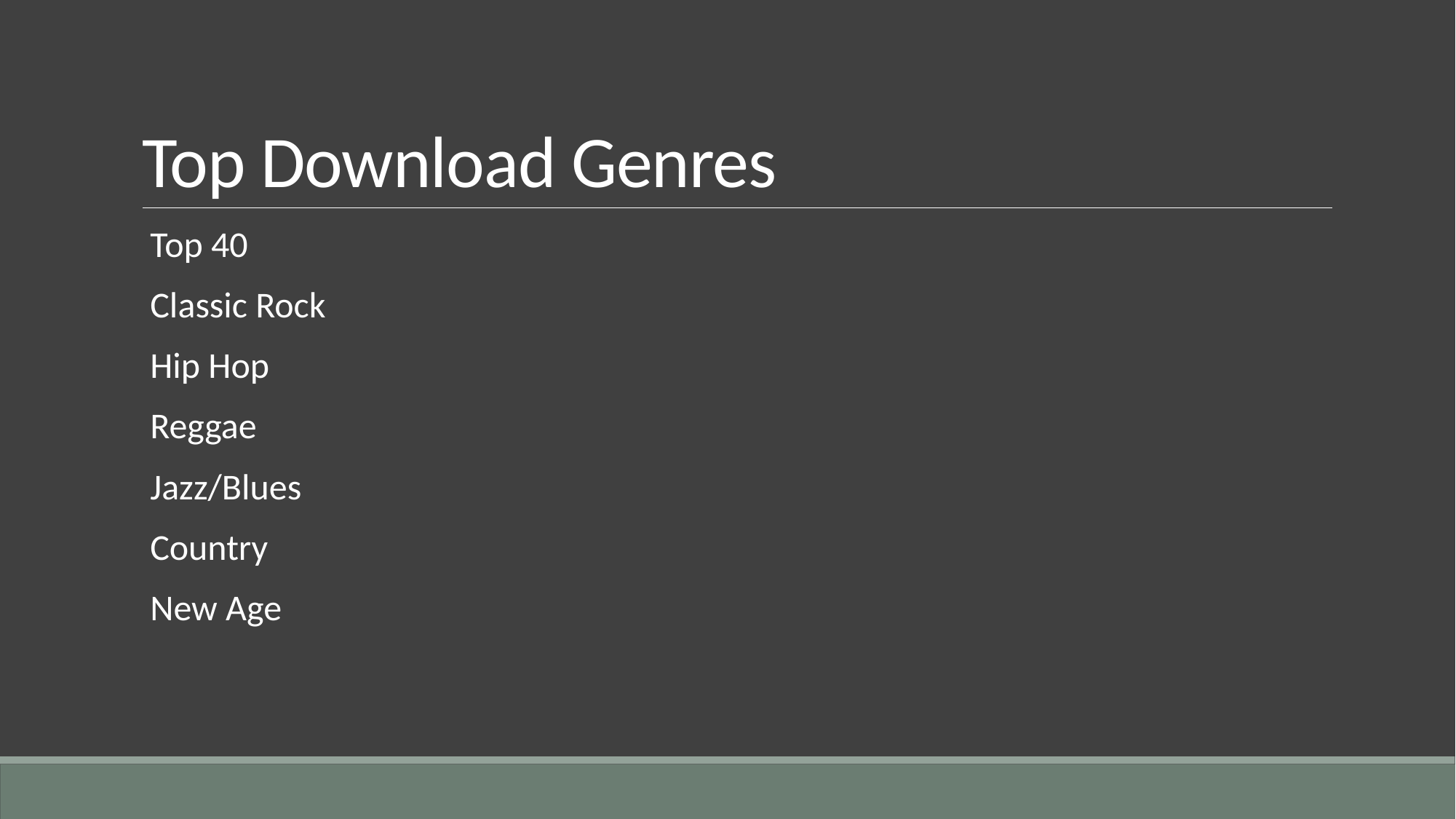

# Top Download Genres
Top 40
Classic Rock
Hip Hop
Reggae
Jazz/Blues
Country
New Age